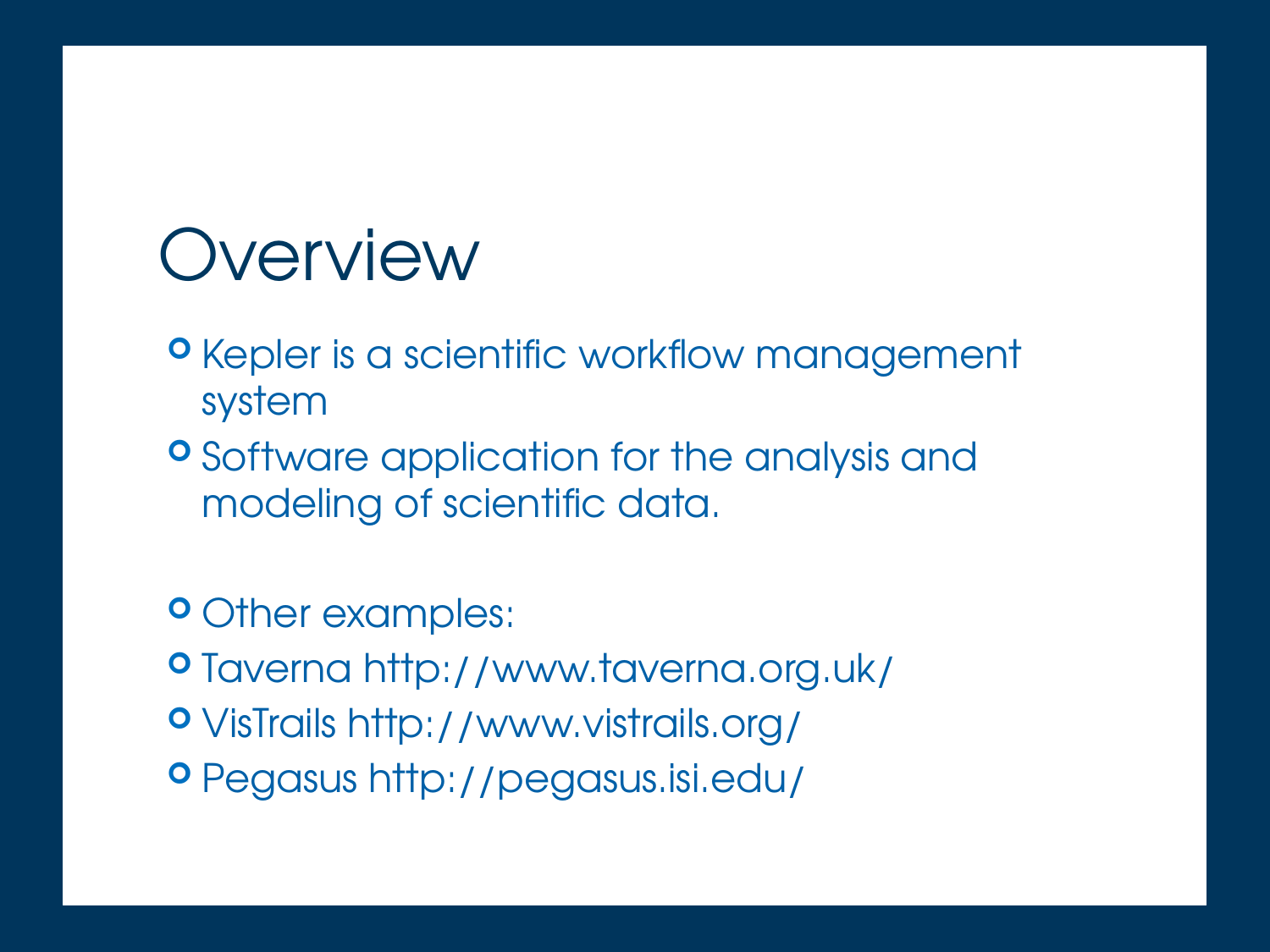

# Overview
Kepler is a scientific workflow management system
Software application for the analysis and modeling of scientific data.

Other examples:
Taverna http://www.taverna.org.uk/
VisTrails http://www.vistrails.org/
Pegasus http://pegasus.isi.edu/